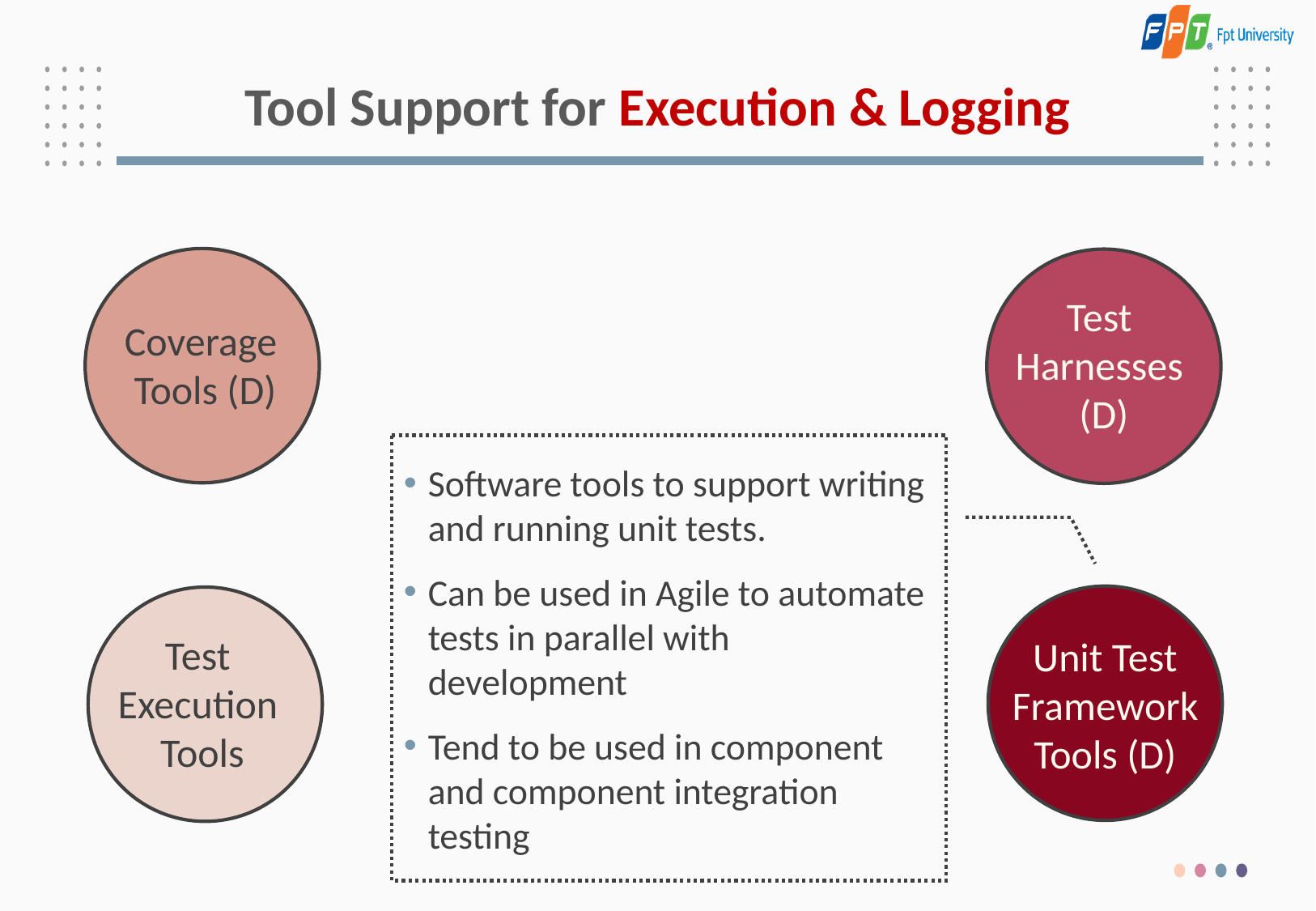

# Tool Support for Execution & Logging

Coverage
Tools (D)

Test
Harnesses
(D)
Software tools to support writing and running unit tests.
Can be used in Agile to automate tests in parallel with development
Tend to be used in component and component integration testing

Unit Test Framework Tools (D)

Test
Execution
Tools